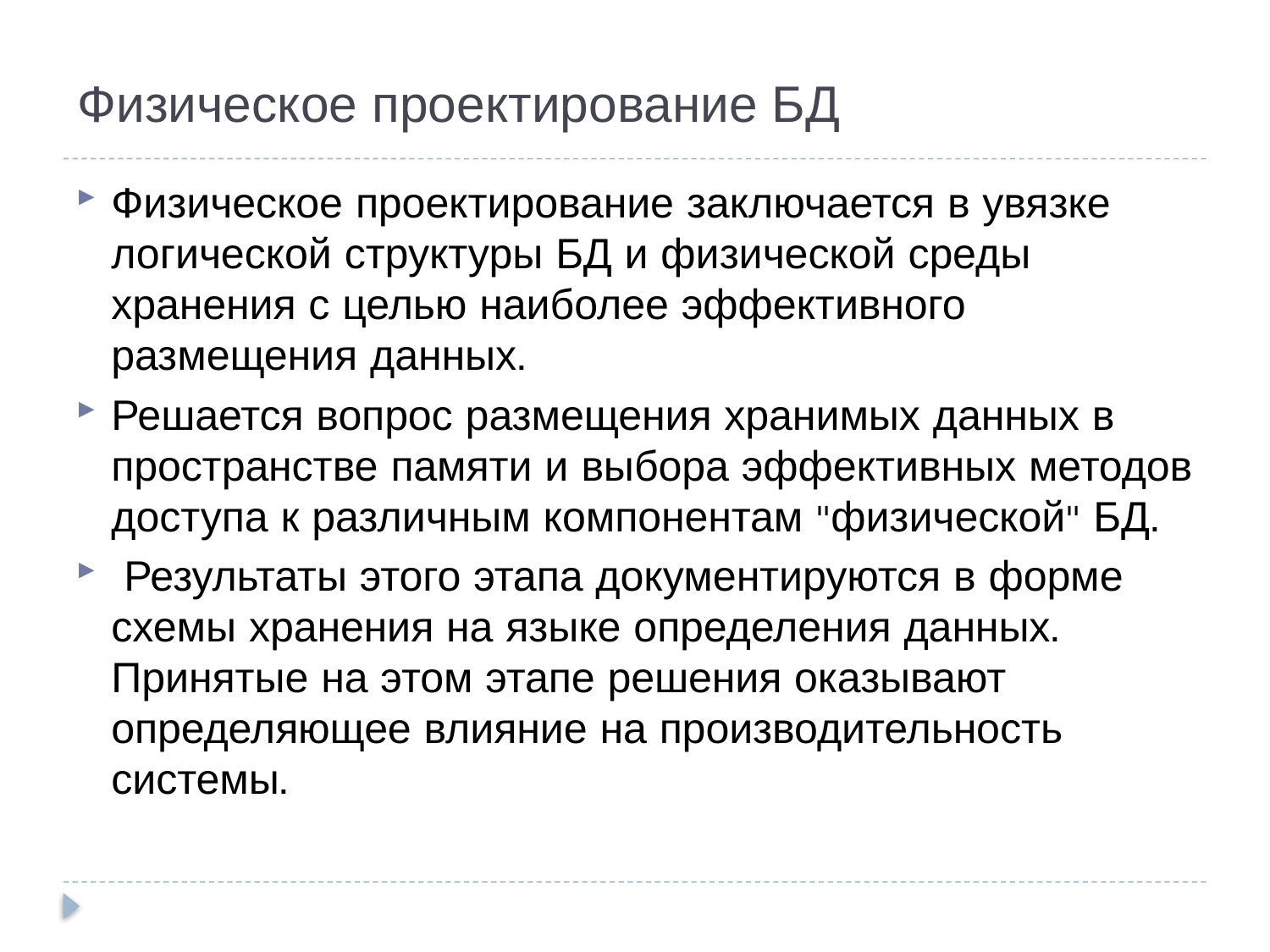

# Физическое проектирование БД
Физическое проектирование заключается в увязке логической структуры БД и физической среды хранения с целью наиболее эффективного размещения данных.
Решается вопрос размещения хранимых данных в пространстве памяти и выбора эффективных методов доступа к различным компонентам "физической" БД.
 Результаты этого этапа документируются в форме схемы хранения на языке определения данных. Принятые на этом этапе решения оказывают определяющее влияние на производительность системы.